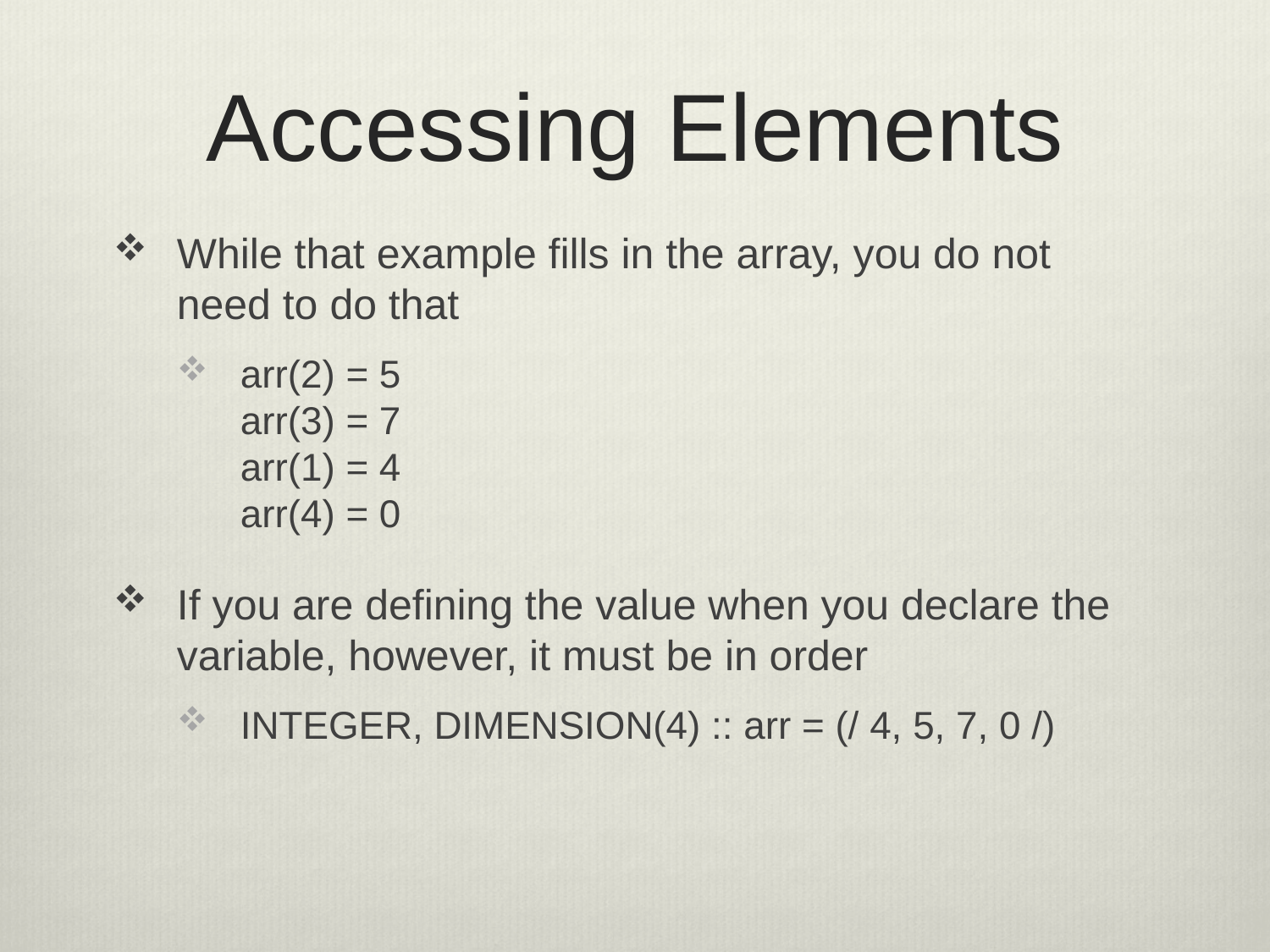

# Accessing Elements
While that example fills in the array, you do not need to do that
arr(2) = 5
arr(3) = 7
arr(1) = 4
arr(4) = 0
If you are defining the value when you declare the variable, however, it must be in order
INTEGER, DIMENSION(4) :: arr = (/ 4, 5, 7, 0 /)